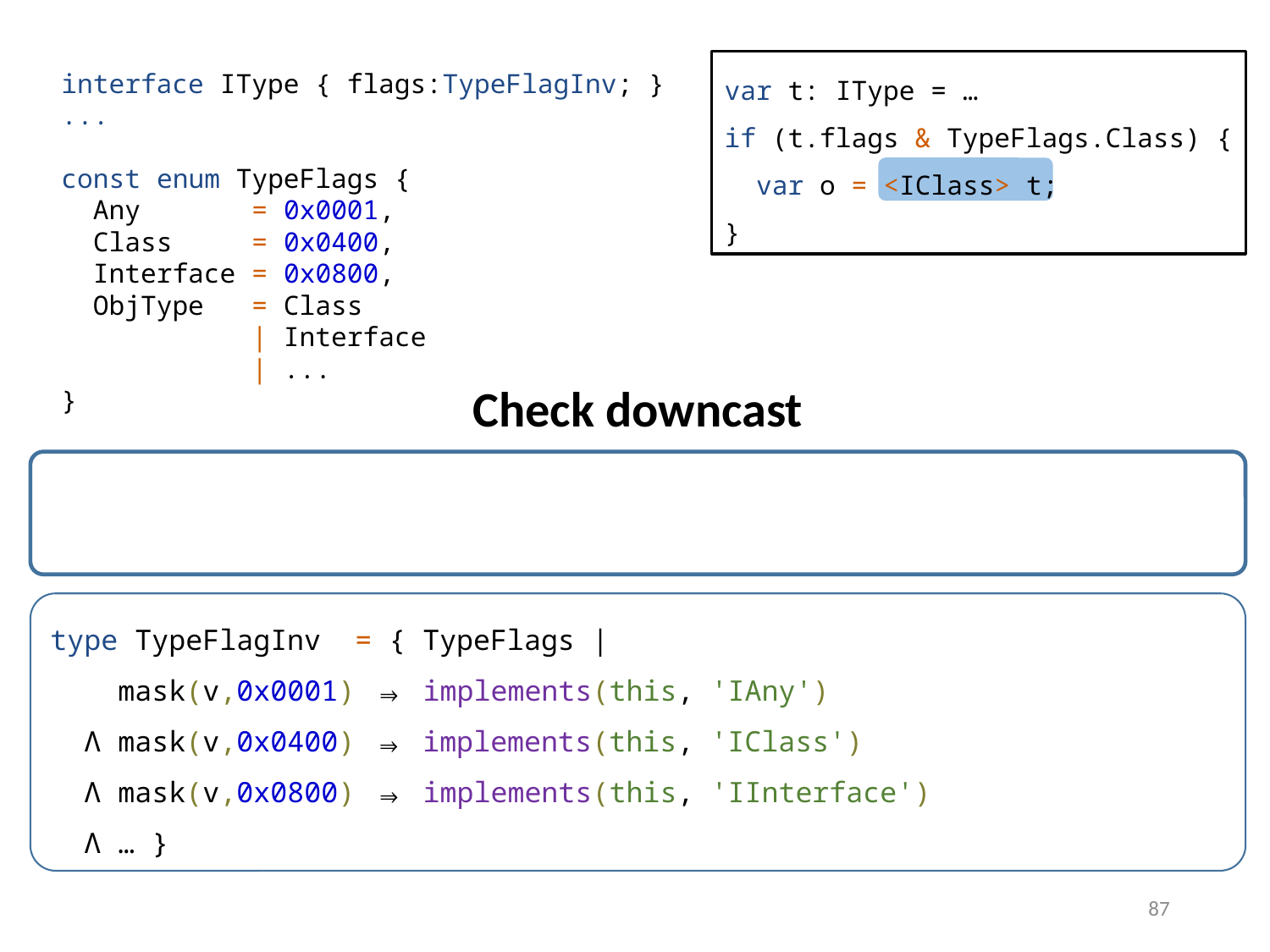

interface IType { flags:TypeFlagInv; }
...

const enum TypeFlags {
  Any       = 0x0001,
  Class     = 0x0400,
  Interface = 0x0800,
  ObjType   = Class
            | Interface
            | ...
}
var t: IType = …
if (t.flags & TypeFlags.Class) {
  var o = <IClass> t;
}

Check downcast

type TypeFlagInv  = { TypeFlags |
    mask(v,0x0001) ⇒ implements(this, 'IAny')
  Λ mask(v,0x0400) ⇒ implements(this, 'IClass')
  Λ mask(v,0x0800) ⇒ implements(this, 'IInterface')
  Λ … }
87